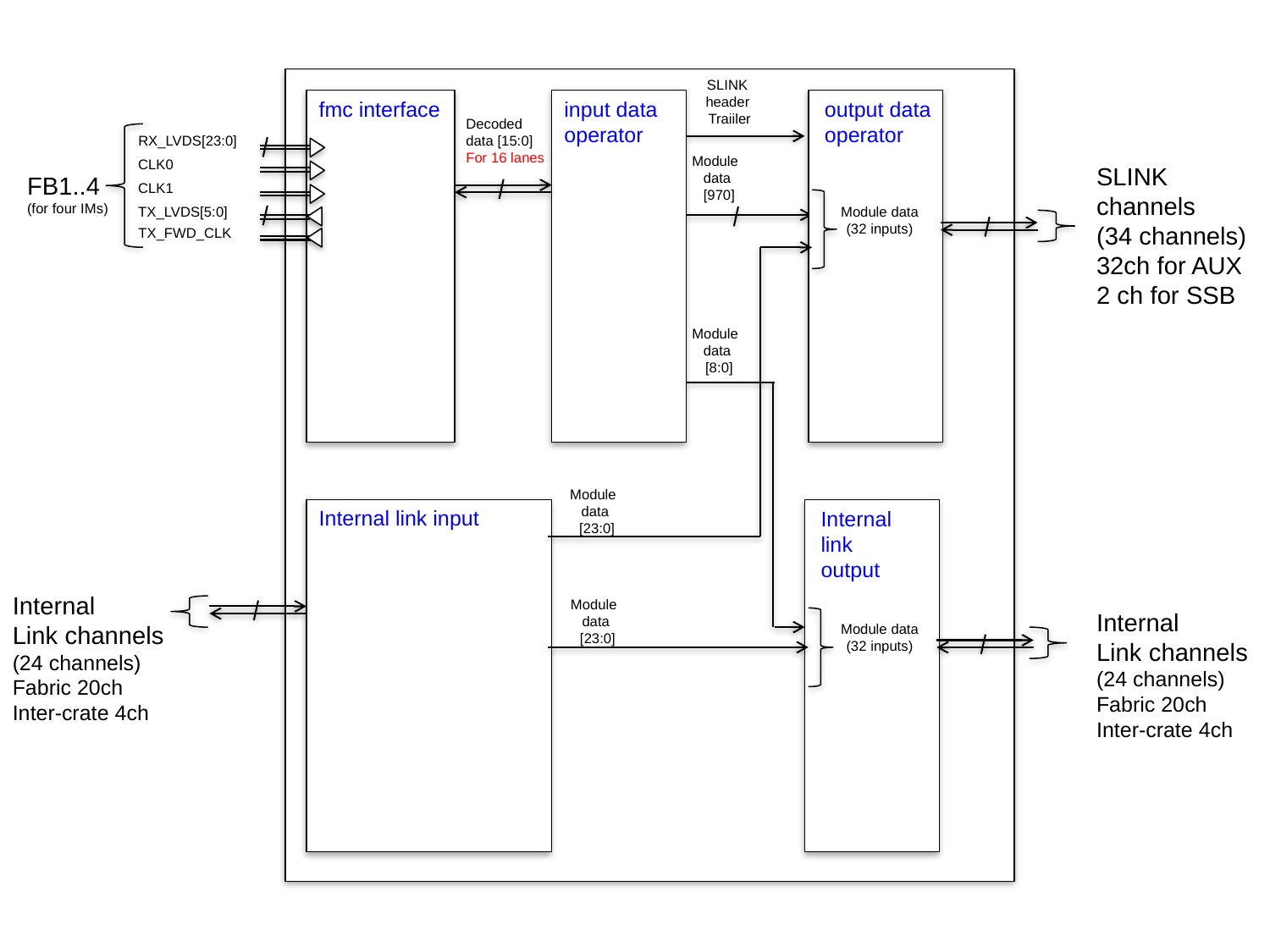

SLINK
header
Traiiler
fmc interface

input data operator

output data
operator
Decoded
data [15:0]
For 16 lanes

RX_LVDS[23:0]

CLK0
Module
data
 [970]
SLINK channels
(34 channels)
32ch for AUX
2 ch for SSB

FB1..4
(for four IMs)
CLK1

TX_LVDS[5:0]
Module data
(32 inputs)

TX_FWD_CLK

Module
data
 [8:0]
Module
data
 [23:0]
Internal link input

Internal
link
output
Internal
Link channels
(24 channels)
Fabric 20ch
Inter-crate 4ch

Module
data
 [23:0]
Internal
Link channels
(24 channels)
Fabric 20ch
Inter-crate 4ch

Module data
(32 inputs)